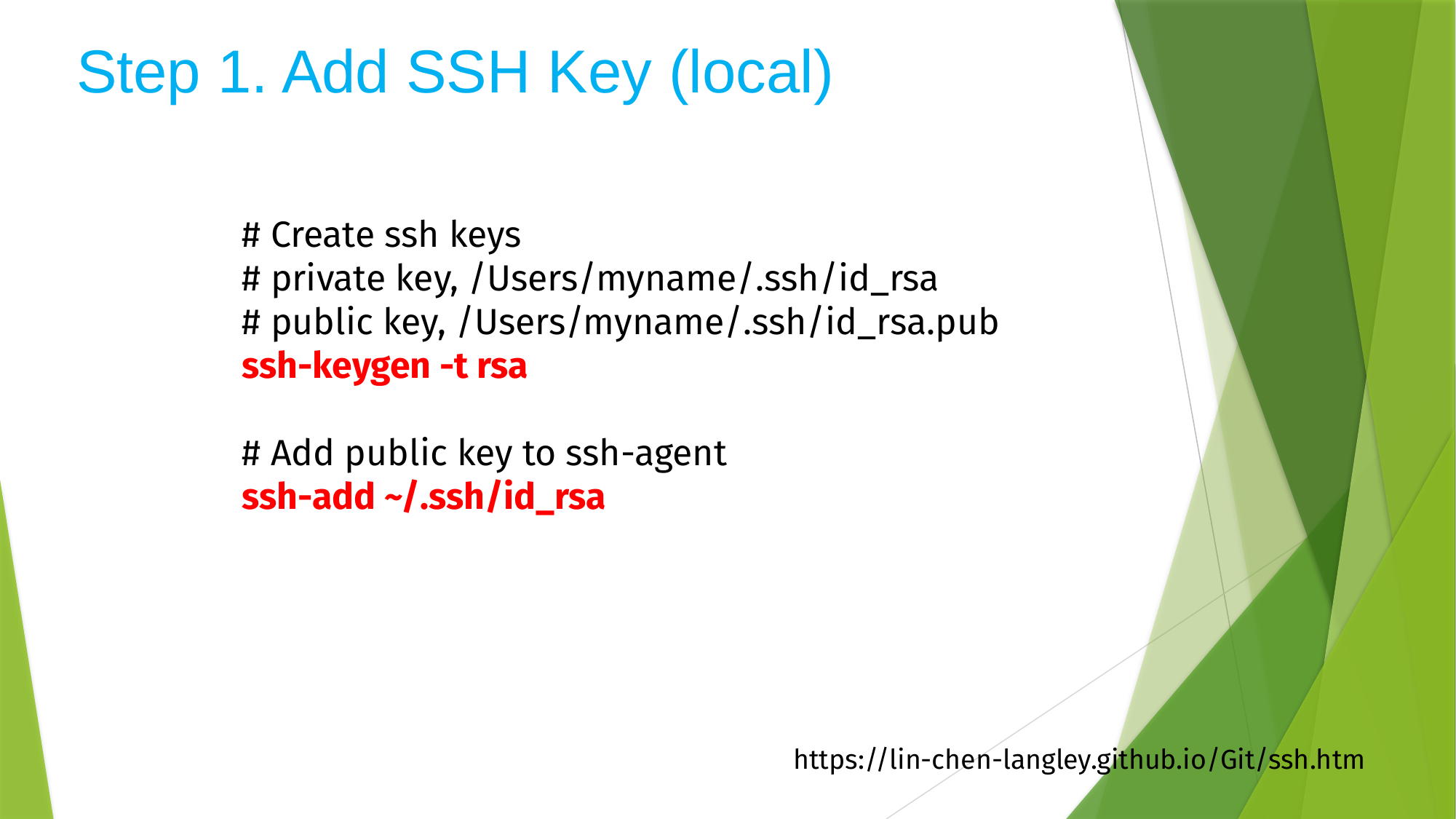

Step 1. Add SSH Key (local)
# Create ssh keys
# private key, /Users/myname/.ssh/id_rsa
# public key, /Users/myname/.ssh/id_rsa.pub
ssh-keygen -t rsa

# Add public key to ssh-agent
ssh-add ~/.ssh/id_rsa
https://lin-chen-langley.github.io/Git/ssh.htm